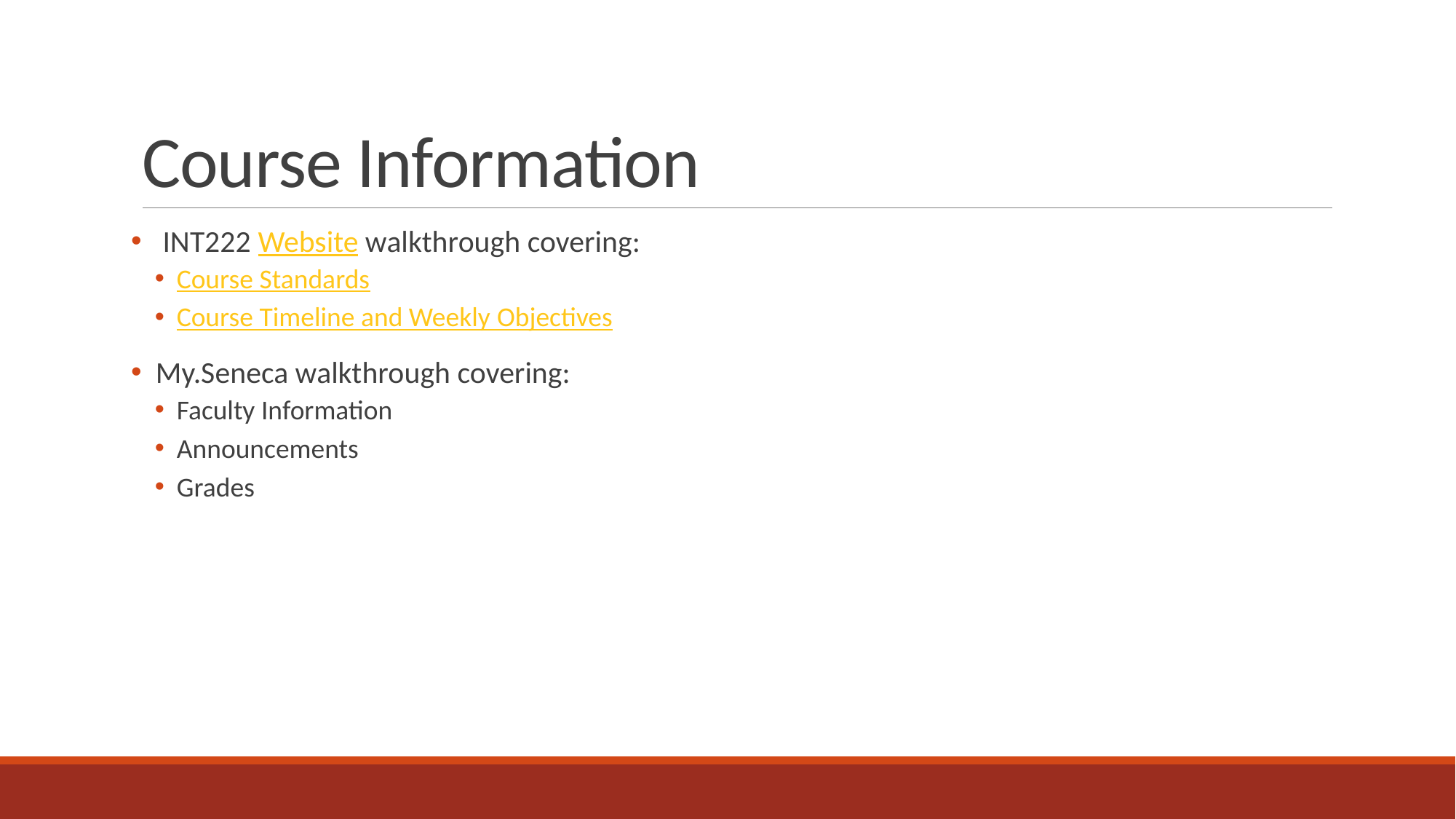

# Course Information
   INT222 Website walkthrough covering:
Course Standards
Course Timeline and Weekly Objectives
  My.Seneca walkthrough covering:
Faculty Information
Announcements
Grades